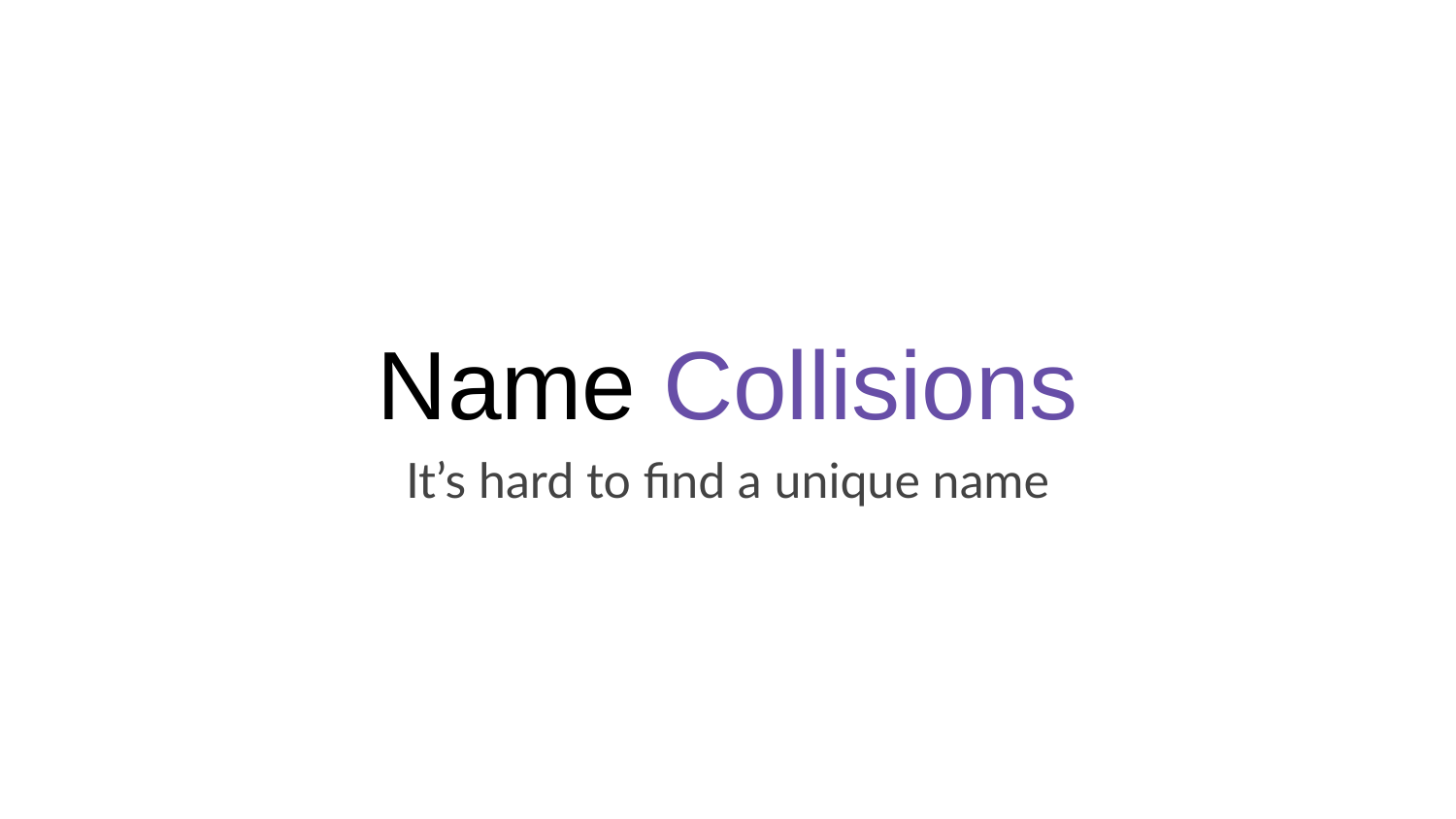

# Name Collisions
It’s hard to find a unique name